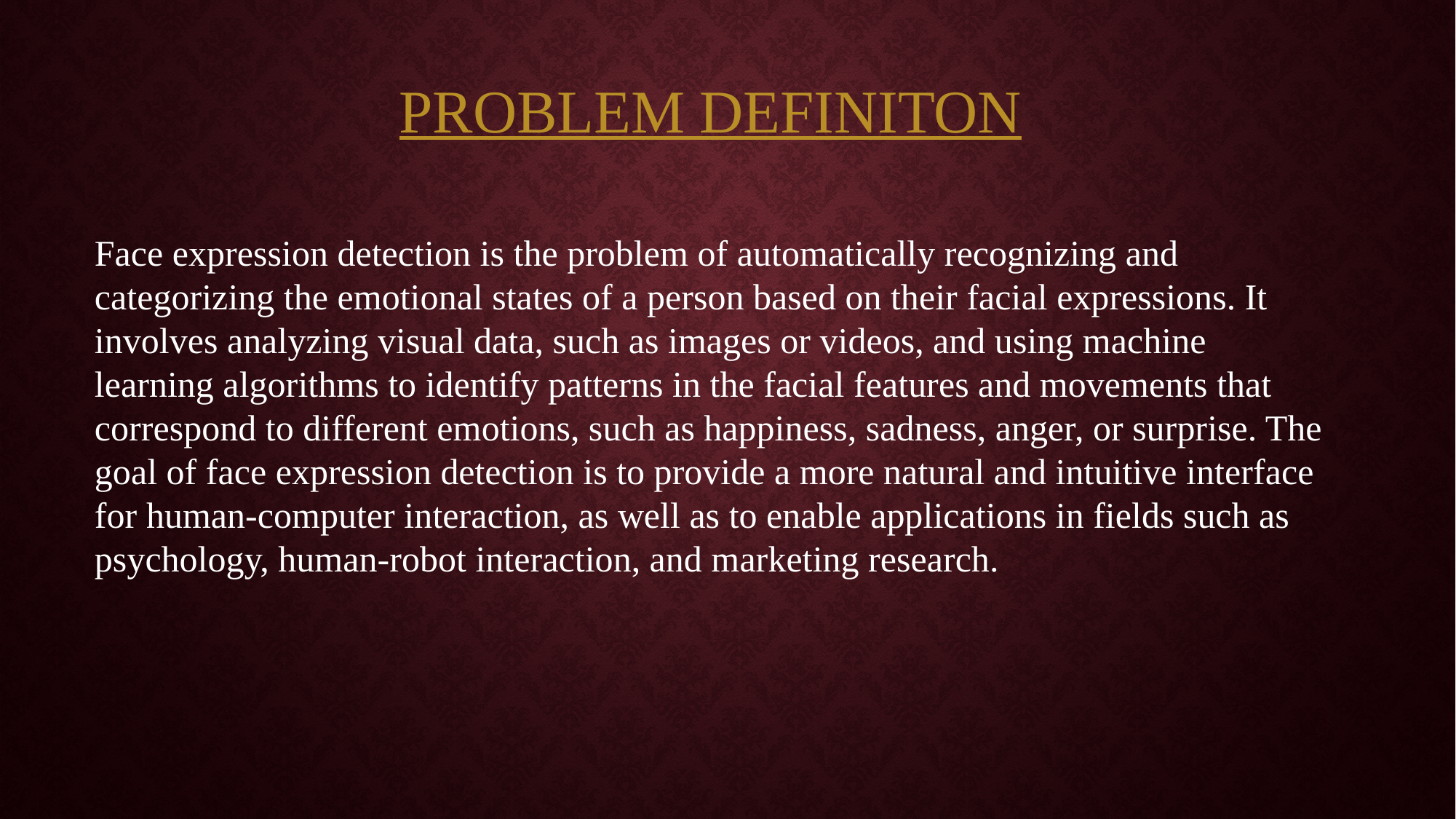

PROBLEM DEFINITON
Face expression detection is the problem of automatically recognizing and categorizing the emotional states of a person based on their facial expressions. It involves analyzing visual data, such as images or videos, and using machine learning algorithms to identify patterns in the facial features and movements that correspond to different emotions, such as happiness, sadness, anger, or surprise. The goal of face expression detection is to provide a more natural and intuitive interface for human-computer interaction, as well as to enable applications in fields such as psychology, human-robot interaction, and marketing research.